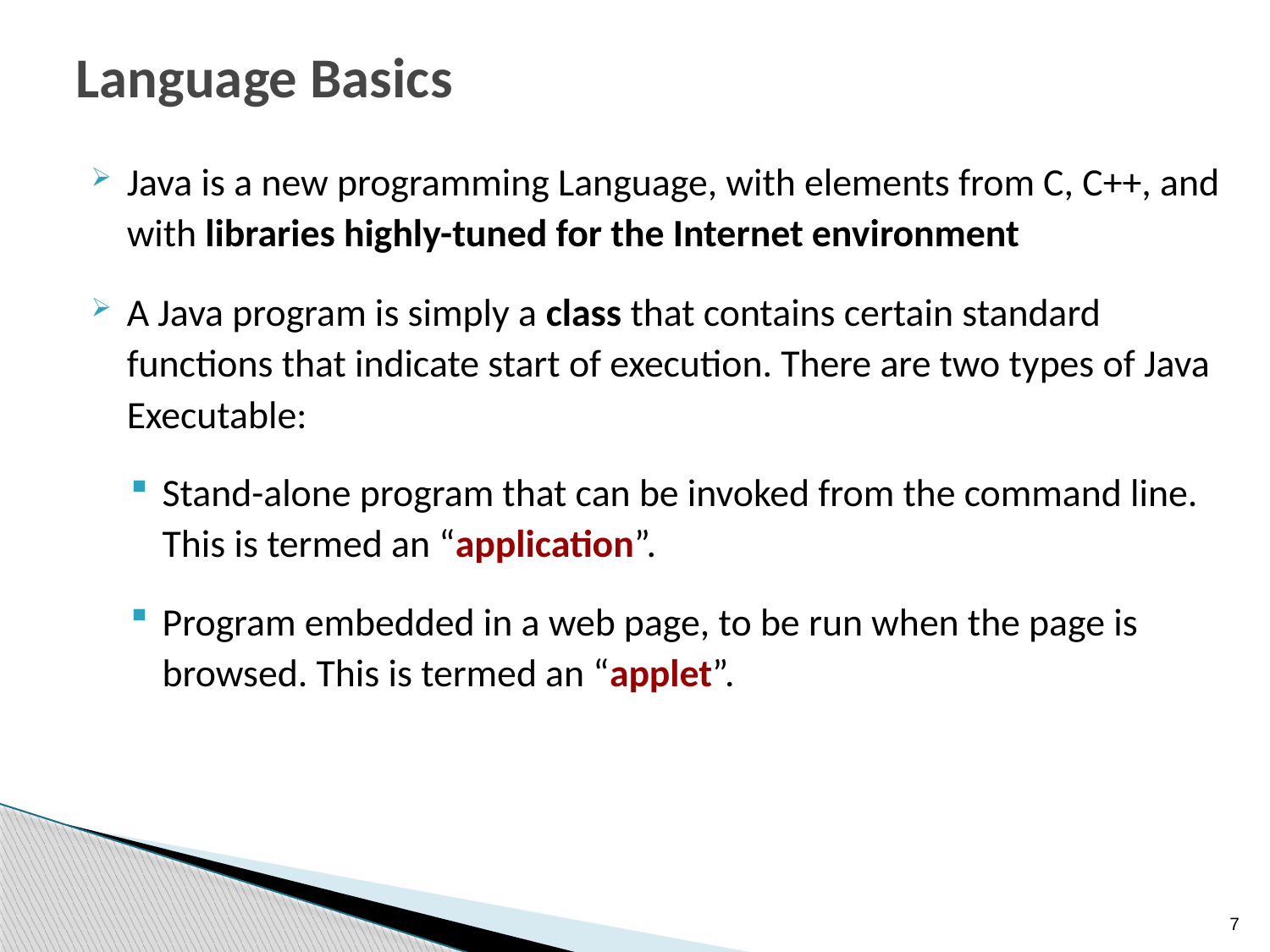

# Language Basics
Java is a new programming Language, with elements from C, C++, and with libraries highly-tuned for the Internet environment
A Java program is simply a class that contains certain standard functions that indicate start of execution. There are two types of Java Executable:
Stand-alone program that can be invoked from the command line. This is termed an “application”.
Program embedded in a web page, to be run when the page is browsed. This is termed an “applet”.

7